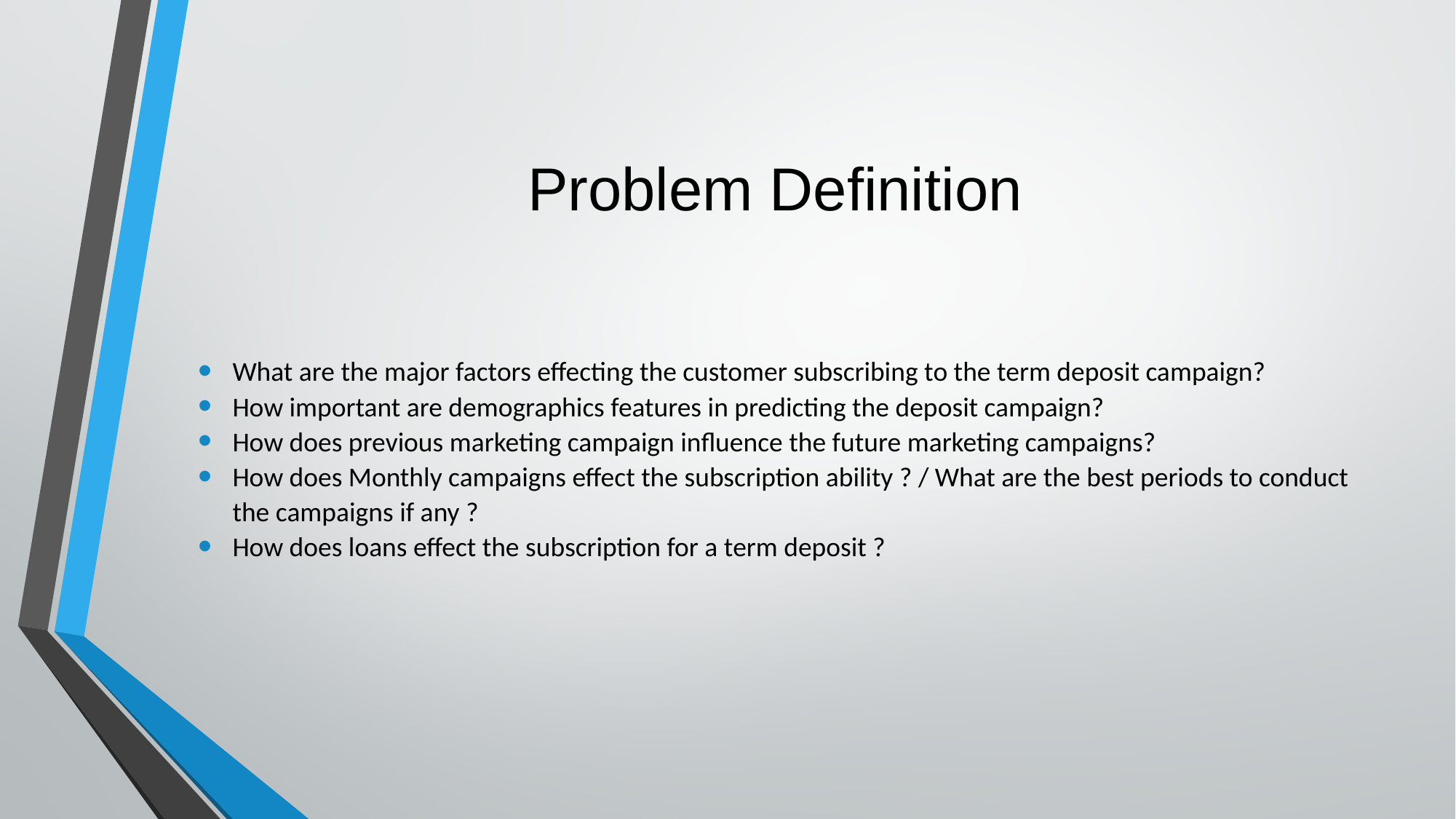

# Problem Definition
What are the major factors effecting the customer subscribing to the term deposit campaign?
How important are demographics features in predicting the deposit campaign?
How does previous marketing campaign influence the future marketing campaigns?
How does Monthly campaigns effect the subscription ability ? / What are the best periods to conduct the campaigns if any ?
How does loans effect the subscription for a term deposit ?